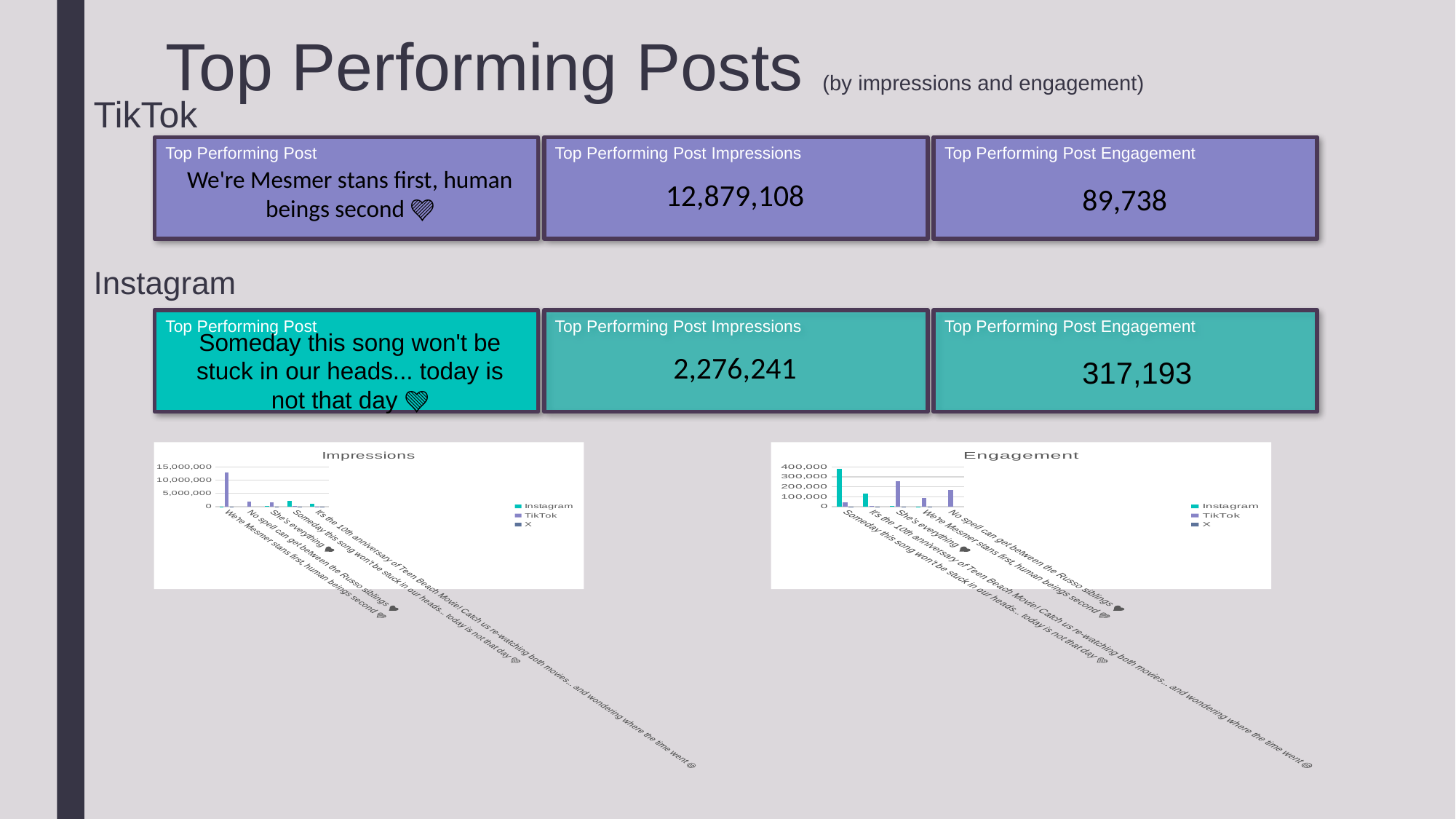

# Top Performing Posts (by impressions and engagement)
TikTok
Top Performing Post

Top Performing Post Impressions

Top Performing Post Engagement

We're Mesmer stans first, human beings second 💜
12,879,108
89,738
Instagram
Top Performing Post

Top Performing Post Impressions

Top Performing Post Engagement

Someday this song won't be stuck in our heads... today is not that day 💚
2,276,241
317,193

### Chart: Impressions

| Category | Instagram | TikTok | X |
|---|---|---|---|
| We're Mesmer stans first, human beings second 💜 | 72496.0 | 12796710.0 | 9902.0 |
| No spell can get between the Russo siblings 💖  | None | 1870194.0 | None |
| She's everything 💖  | 131780.0 | 1653438.0 | 31361.0 |
| Someday this song won't be stuck in our heads... today is not that day 💚 | 2276241.0 | 317193.0 | 16949.0 |
| It's the 10th anniversary of Teen Beach Movie! Catch us re-watching both movies... and wondering where the time went 😅 | 1144317.0 | 57798.0 | 22874.0 |

### Chart: Engagement

| Category | Instagram | TikTok | X |
|---|---|---|---|
| Someday this song won't be stuck in our heads... today is not that day 💚 | 379128.0 | 44440.0 | 1481.0 |
| It's the 10th anniversary of Teen Beach Movie! Catch us re-watching both movies... and wondering where the time went 😅 | 131017.0 | 5234.0 | 1517.0 |
| She's everything 💖  | 8635.0 | 256814.0 | 2744.0 |
| We're Mesmer stans first, human beings second 💜 | 2531.0 | 86767.0 | 440.0 |
| No spell can get between the Russo siblings 💖  | None | 168767.0 | None |